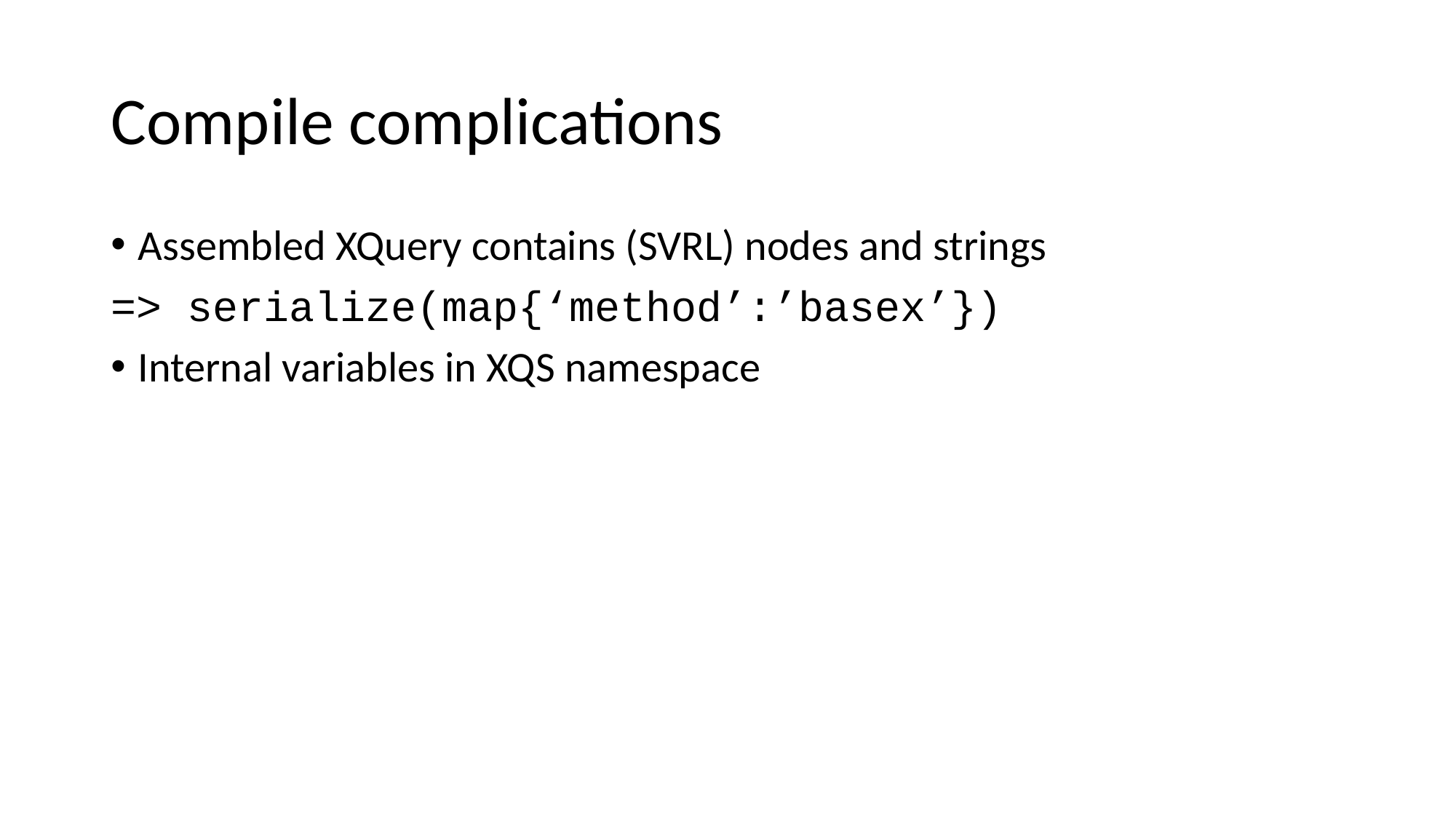

# Compile complications
Assembled XQuery contains (SVRL) nodes and strings
=> serialize(map{‘method’:’basex’})
Internal variables in XQS namespace